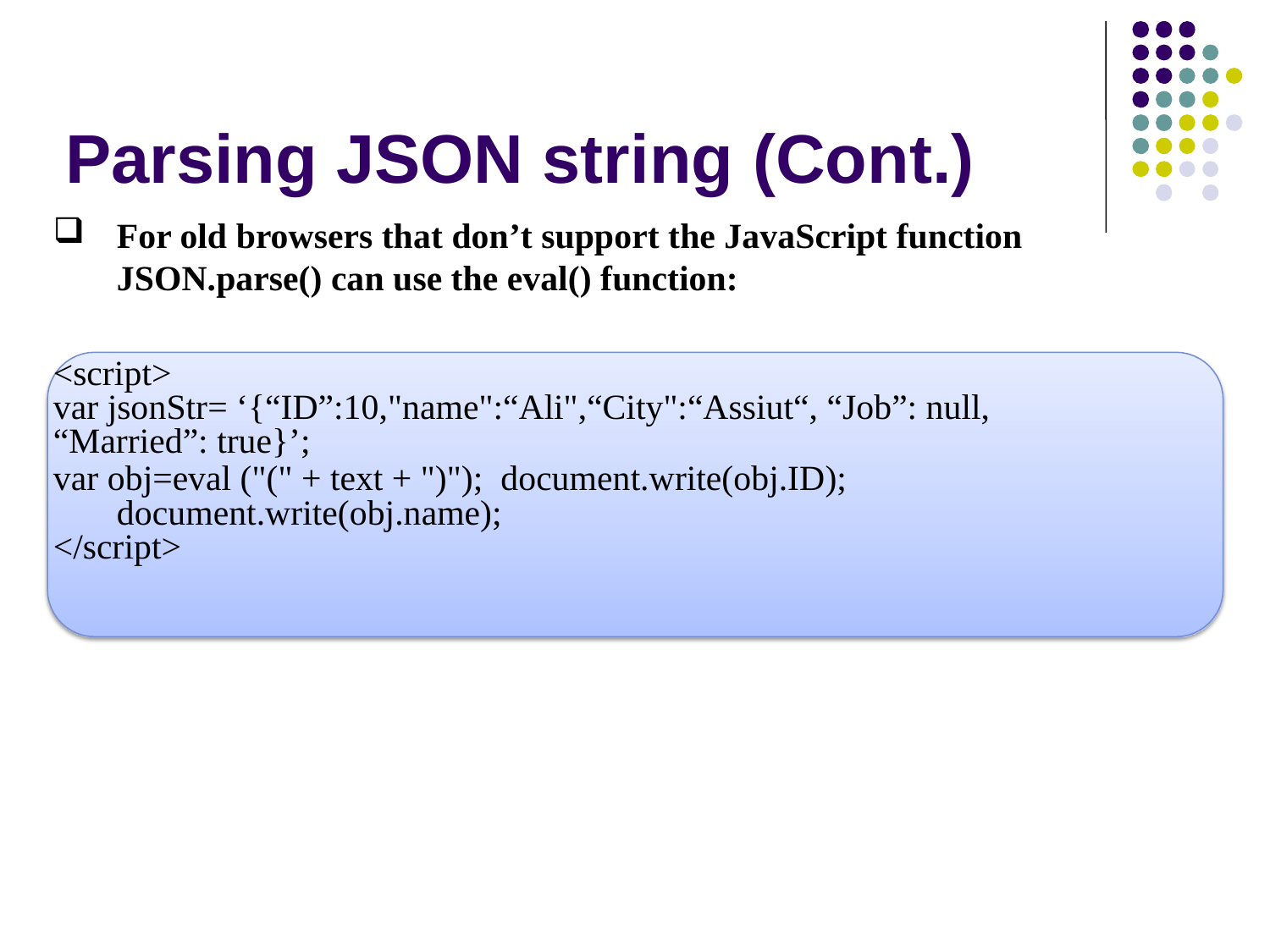

# Parsing JSON string (Cont.)
For old browsers that don’t support the JavaScript function  JSON.parse() can use the eval() function:

<script>
var jsonStr= ‘{“ID”:10,"name":“Ali",“City":“Assiut“, “Job”: null,
“Married”: true}’;
var obj=eval ("(" + text + ")");  document.write(obj.ID);  document.write(obj.name);
</script>